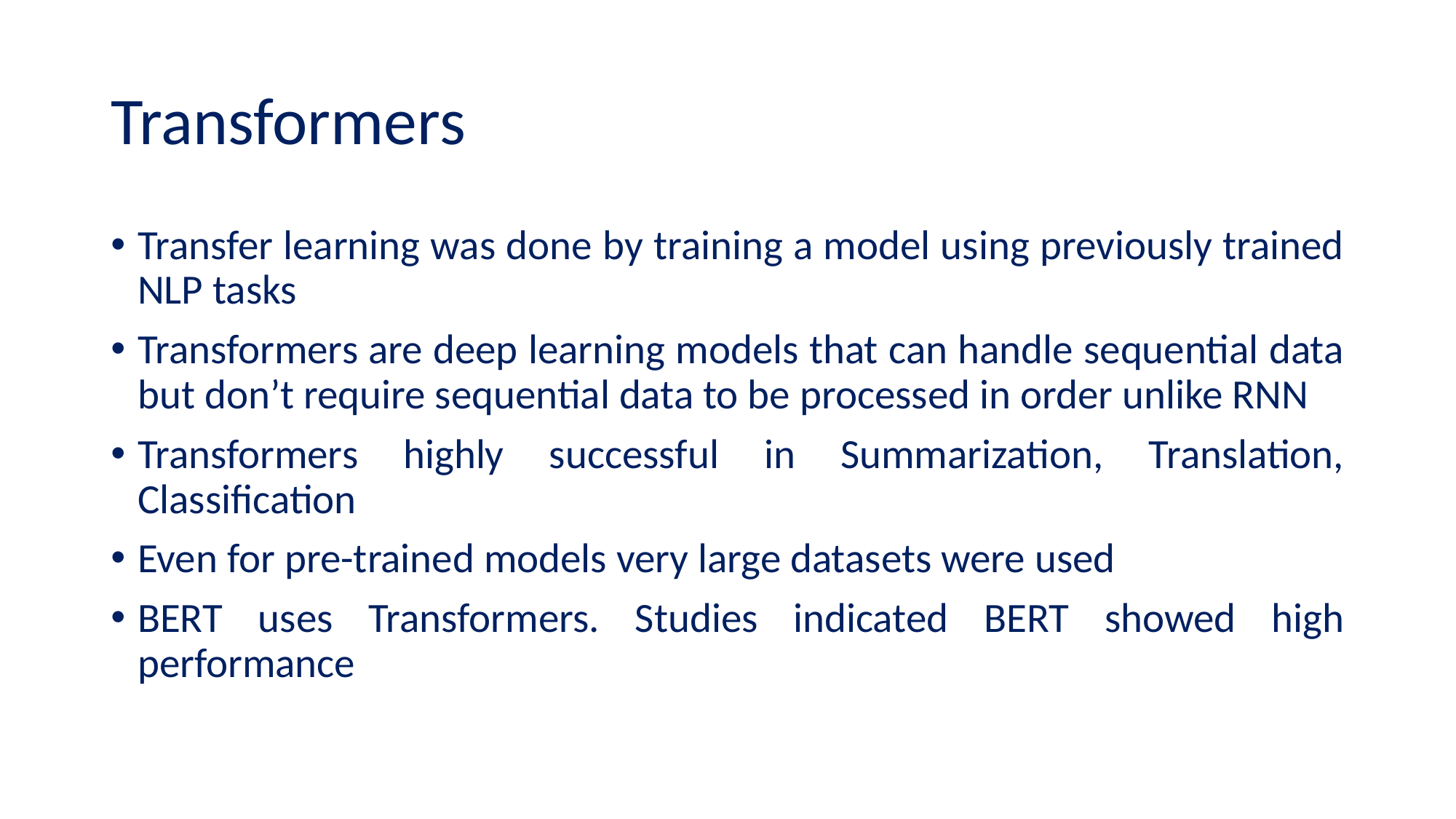

# Transformers
Transfer learning was done by training a model using previously trained NLP tasks
Transformers are deep learning models that can handle sequential data but don’t require sequential data to be processed in order unlike RNN
Transformers highly successful in Summarization, Translation, Classification
Even for pre-trained models very large datasets were used
BERT uses Transformers. Studies indicated BERT showed high performance